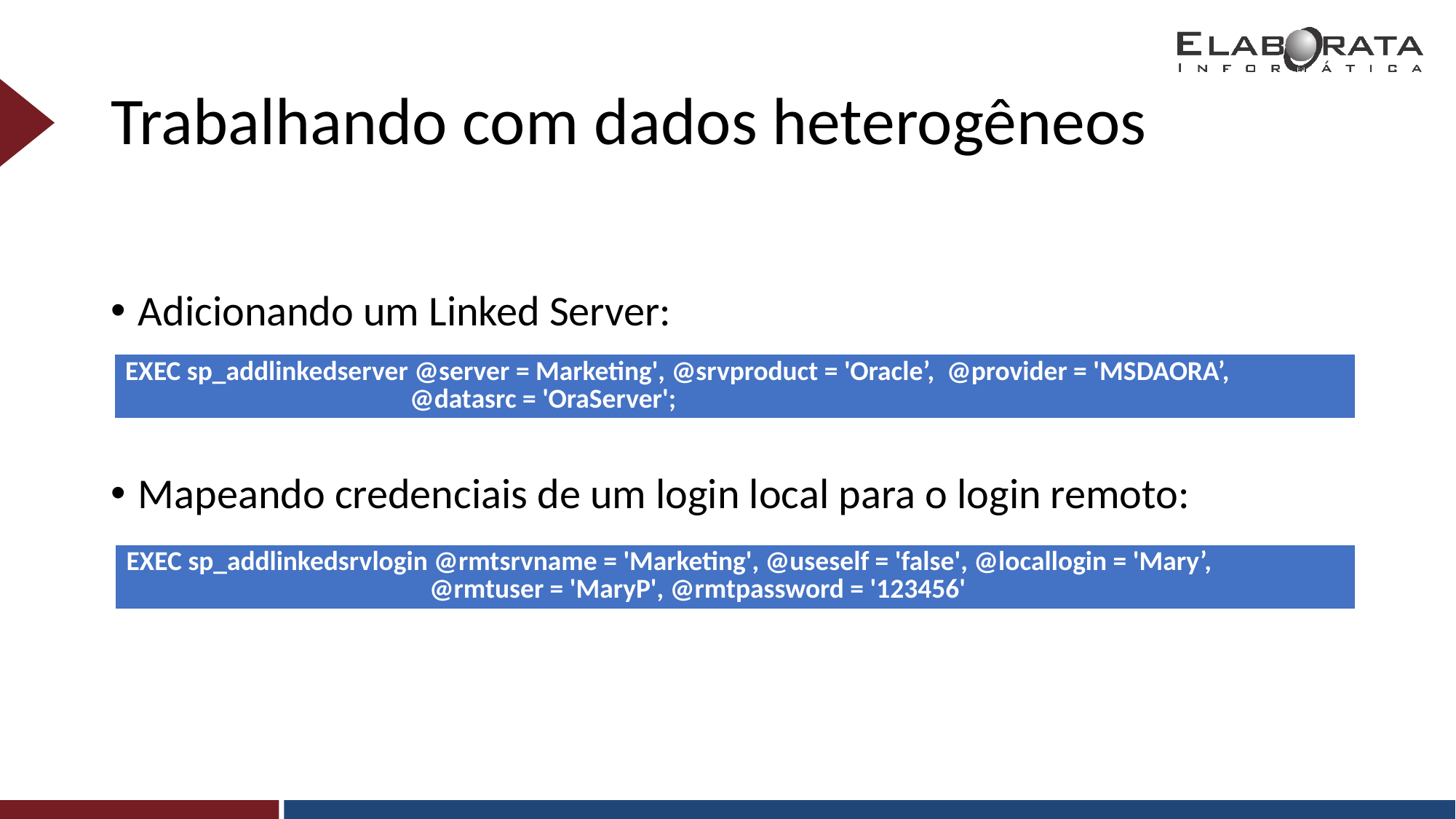

# Trabalhando com dados heterogêneos

Adicionando um Linked Server:

Mapeando credenciais de um login local para o login remoto:
| EXEC sp\_addlinkedserver @server = Marketing', @srvproduct = 'Oracle’, @provider = 'MSDAORA’, @datasrc = 'OraServer'; |
| --- |
| EXEC sp\_addlinkedsrvlogin @rmtsrvname = 'Marketing', @useself = 'false', @locallogin = 'Mary’, @rmtuser = 'MaryP', @rmtpassword = '123456' |
| --- |